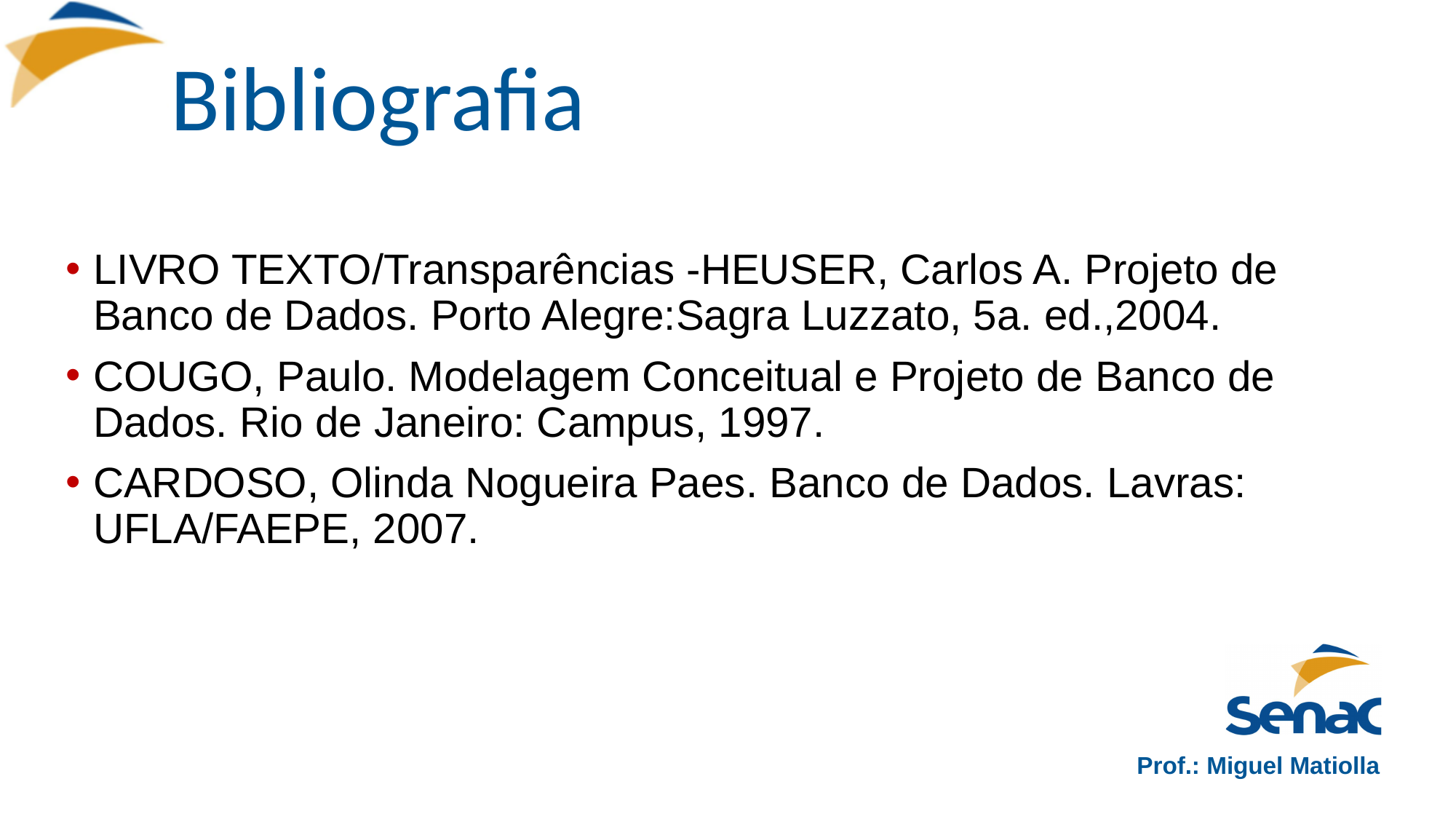

# Bibliografia
LIVRO TEXTO/Transparências -HEUSER, Carlos A. Projeto de Banco de Dados. Porto Alegre:Sagra Luzzato, 5a. ed.,2004.
COUGO, Paulo. Modelagem Conceitual e Projeto de Banco de Dados. Rio de Janeiro: Campus, 1997.
CARDOSO, Olinda Nogueira Paes. Banco de Dados. Lavras: UFLA/FAEPE, 2007.